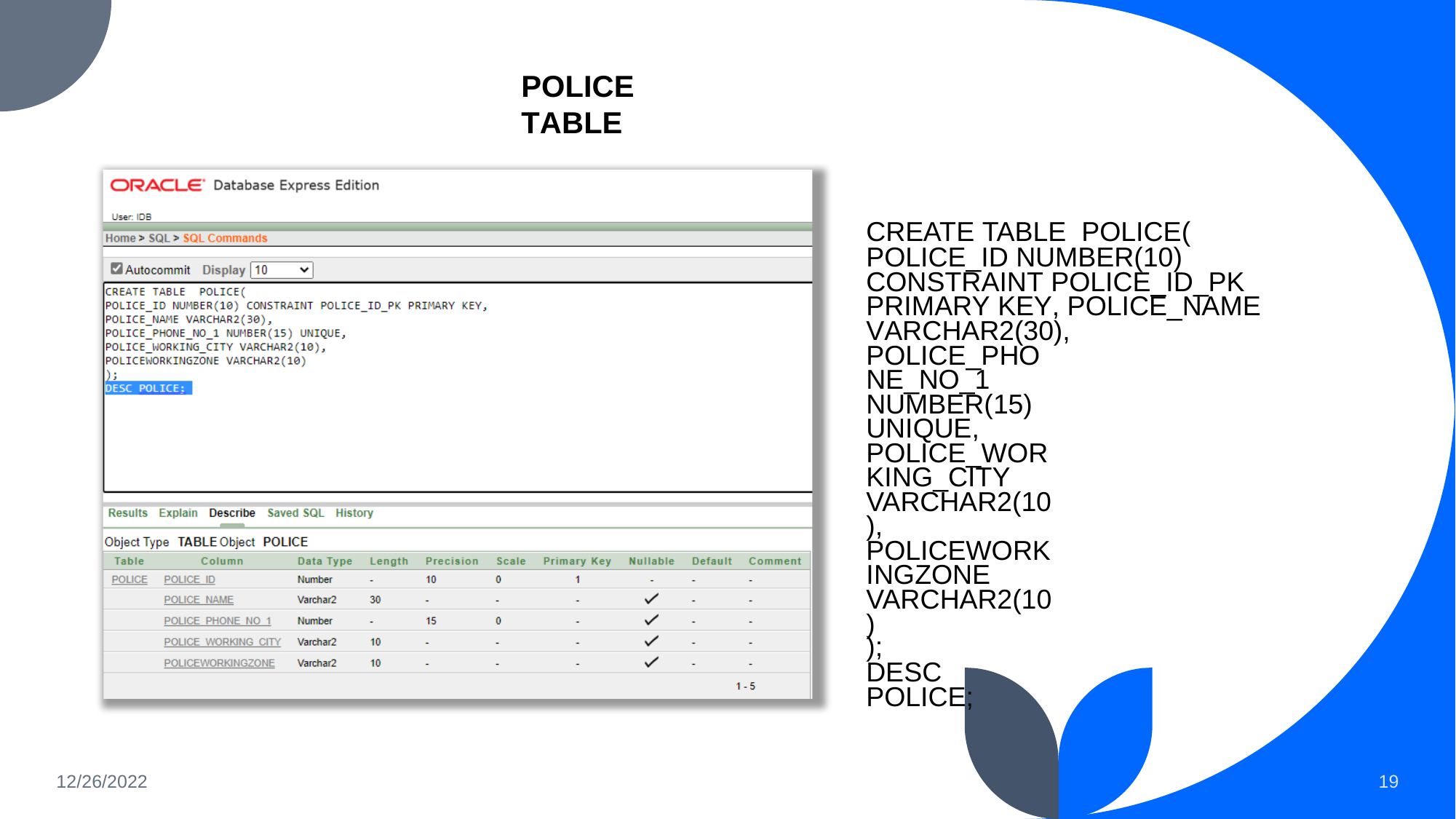

POLICE TABLE

CREATE TABLE  POLICE(
POLICE_ID NUMBER(10) CONSTRAINT POLICE_ID_PK PRIMARY KEY, POLICE_NAME VARCHAR2(30),
POLICE_PHONE_NO_1 NUMBER(15) UNIQUE, POLICE_WORKING_CITY VARCHAR2(10), POLICEWORKINGZONE VARCHAR2(10)
);
DESC POLICE;
12/26/2022
19